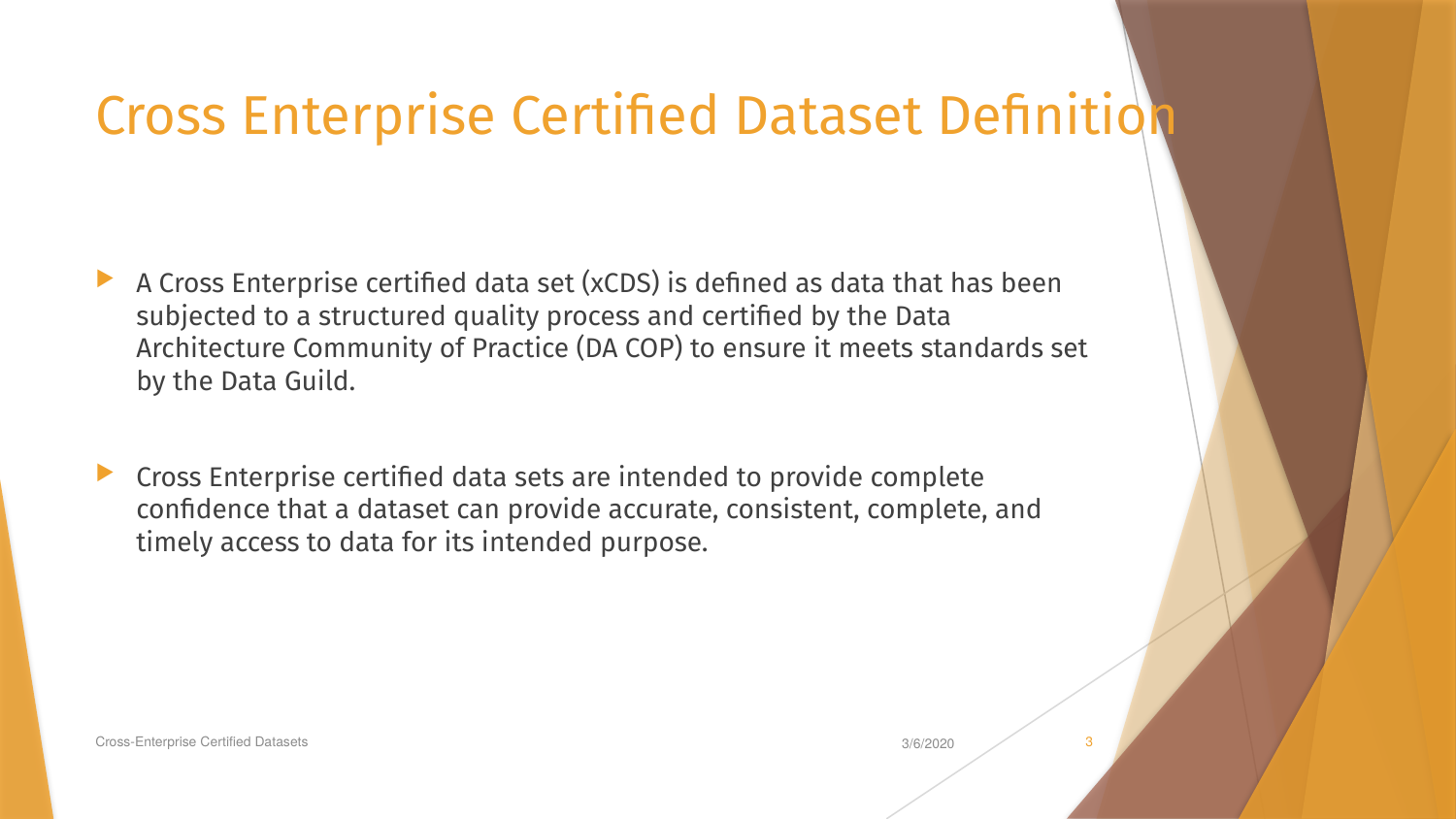

# Cross Enterprise Certified Dataset Definition
A Cross Enterprise certified data set (xCDS) is defined as data that has been subjected to a structured quality process and certified by the Data Architecture Community of Practice (DA COP) to ensure it meets standards set by the Data Guild.

Cross Enterprise certified data sets are intended to provide complete confidence that a dataset can provide accurate, consistent, complete, and timely access to data for its intended purpose.

Cross-Enterprise Certified Datasets
3/6/2020
3